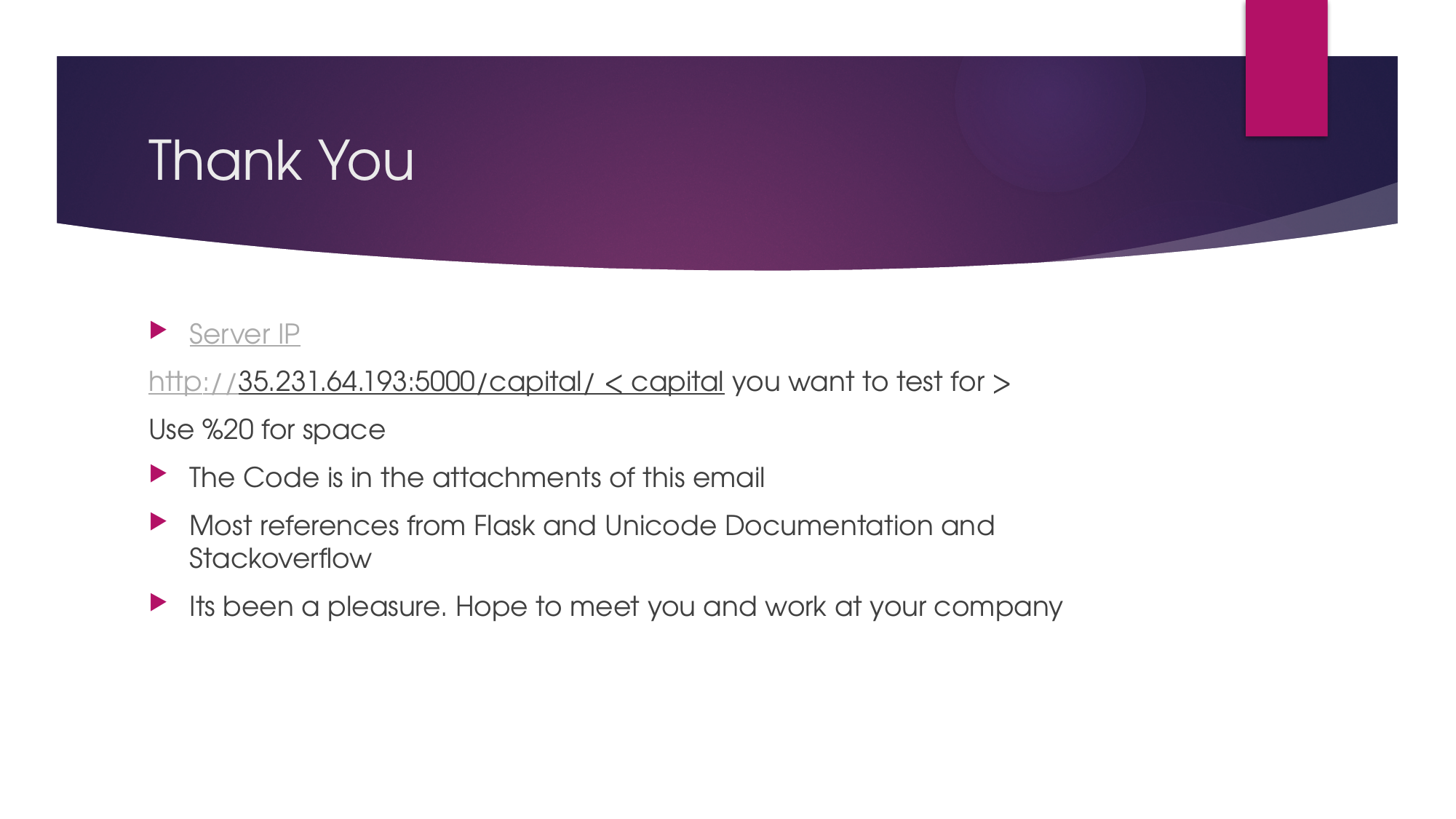

# Thank You
Server IP
http://35.231.64.193:5000/capital/ < capital you want to test for >
Use %20 for space
The Code is in the attachments of this email
Most references from Flask and Unicode Documentation and Stackoverflow
Its been a pleasure. Hope to meet you and work at your company